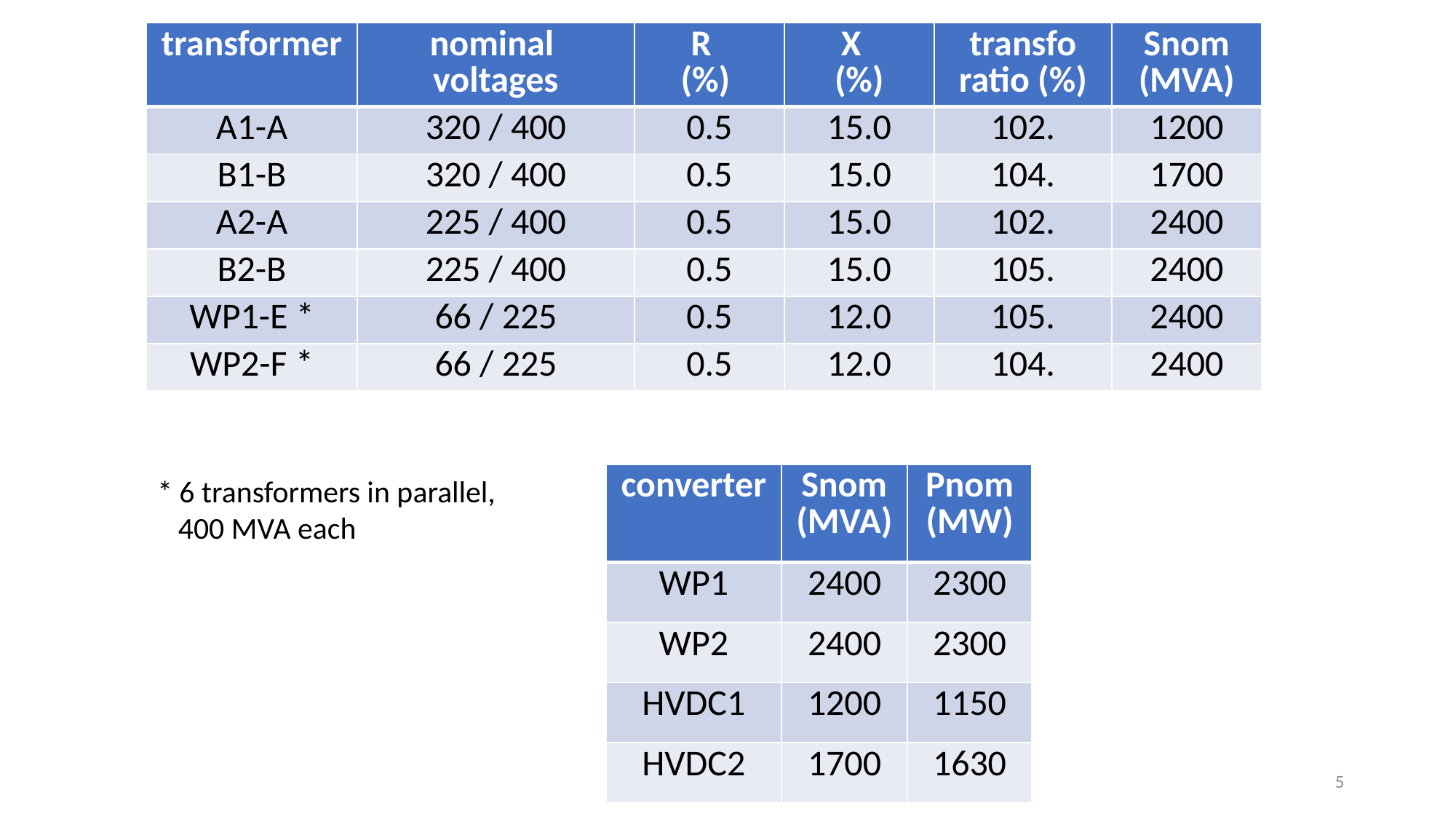

| transformer | nominal voltages | R (%) | X (%) | transfo ratio (%) | Snom (MVA) |
| --- | --- | --- | --- | --- | --- |
| A1-A | 320 / 400 | 0.5 | 15.0 | 102. | 1200 |
| B1-B | 320 / 400 | 0.5 | 15.0 | 104. | 1700 |
| A2-A | 225 / 400 | 0.5 | 15.0 | 102. | 2400 |
| B2-B | 225 / 400 | 0.5 | 15.0 | 105. | 2400 |
| WP1-E \* | 66 / 225 | 0.5 | 12.0 | 105. | 2400 |
| WP2-F \* | 66 / 225 | 0.5 | 12.0 | 104. | 2400 |
* 6 transformers in parallel,
   400 MVA each
| converter | Snom (MVA) | Pnom (MW) |
| --- | --- | --- |
| WP1 | 2400 | 2300 |
| WP2 | 2400 | 2300 |
| HVDC1 | 1200 | 1150 |
| HVDC2 | 1700 | 1630 |
5